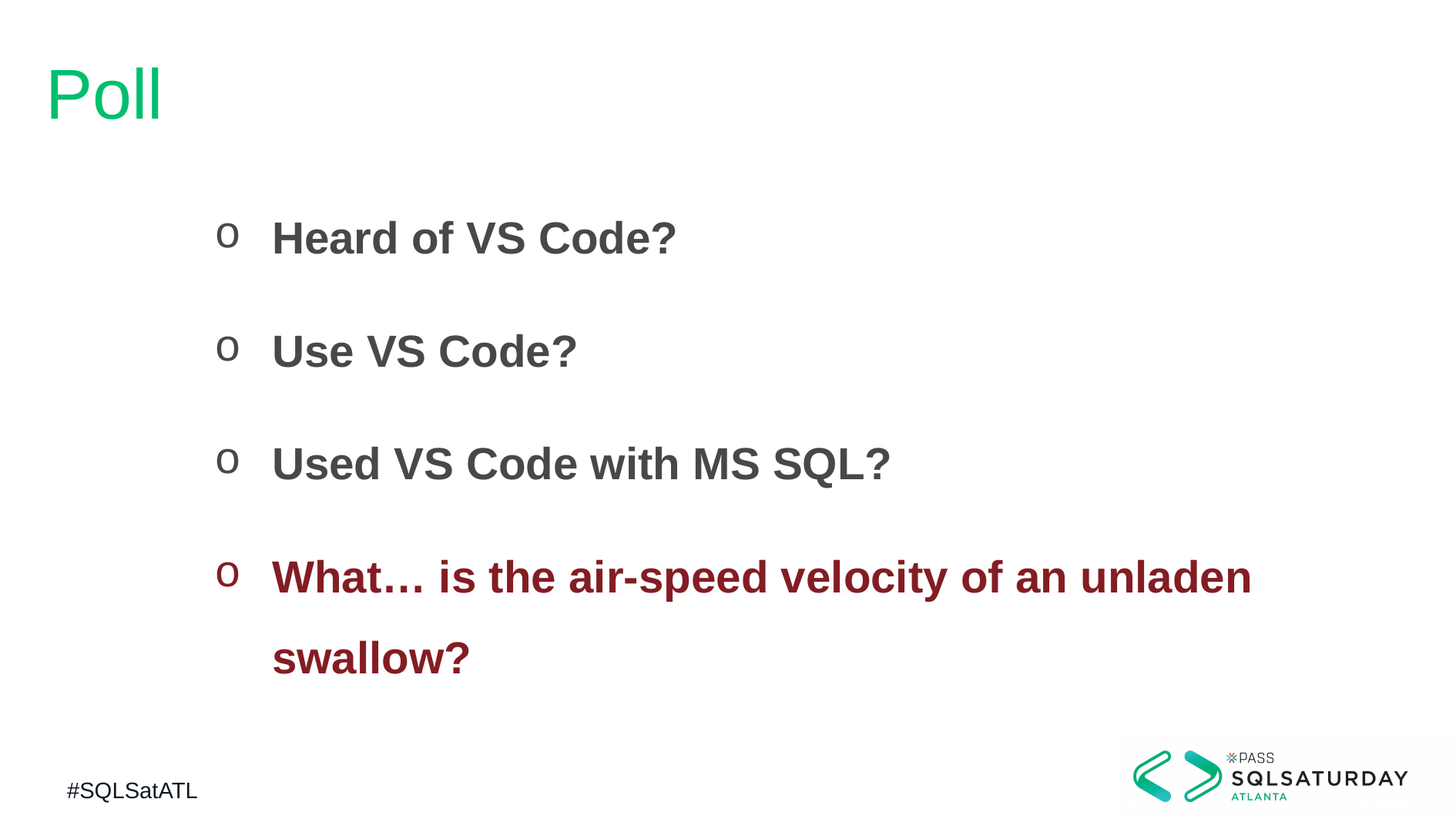

# Poll
Heard of VS Code?
Use VS Code?
Used VS Code with MS SQL?
What… is the air-speed velocity of an unladen swallow?